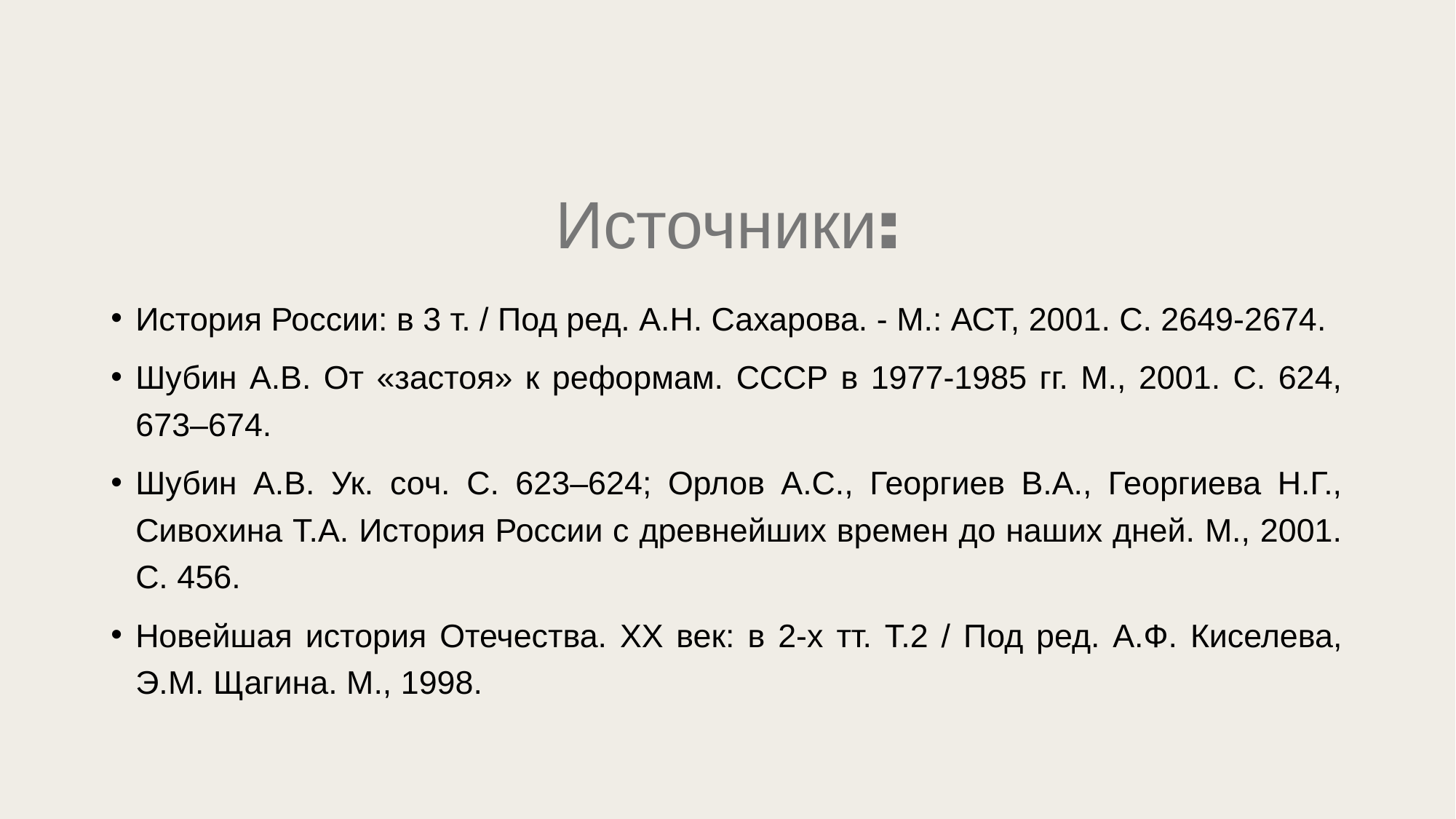

Источники:
История России: в 3 т. / Под ред. А.Н. Сахарова. - М.: АСТ, 2001. С. 2649-2674.
Шубин А.В. От «застоя» к реформам. СССР в 1977-1985 гг. М., 2001. С. 624, 673–674.
Шубин А.В. Ук. соч. С. 623–624; Орлов А.С., Георгиев В.А., Георгиева Н.Г., Сивохина Т.А. История России с древнейших времен до наших дней. М., 2001. С. 456.
Новейшая история Отечества. ХХ век: в 2-х тт. Т.2 / Под ред. А.Ф. Киселева, Э.М. Щагина. М., 1998.